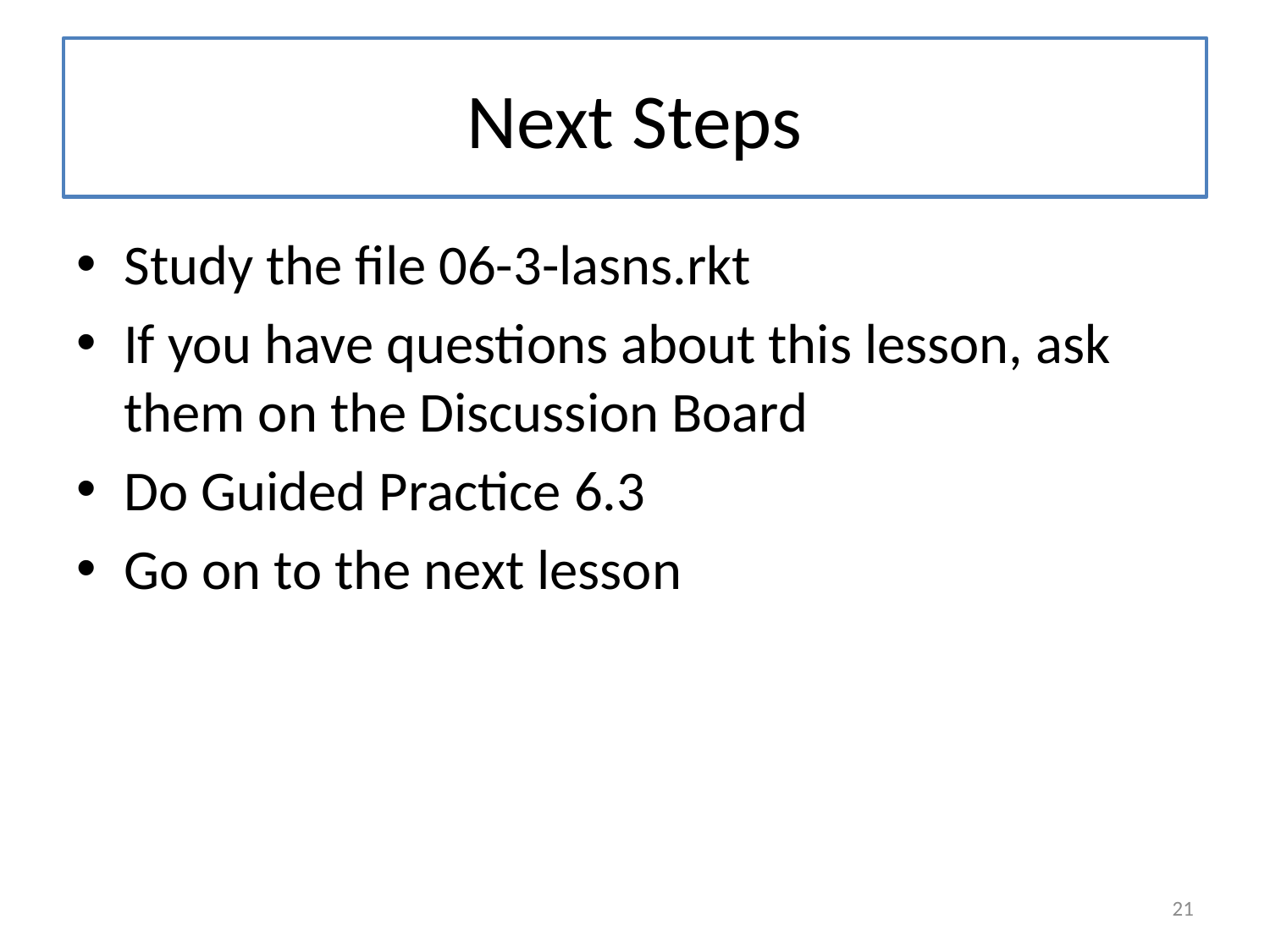

# Next Steps
Study the file 06-3-lasns.rkt
If you have questions about this lesson, ask them on the Discussion Board
Do Guided Practice 6.3
Go on to the next lesson
21